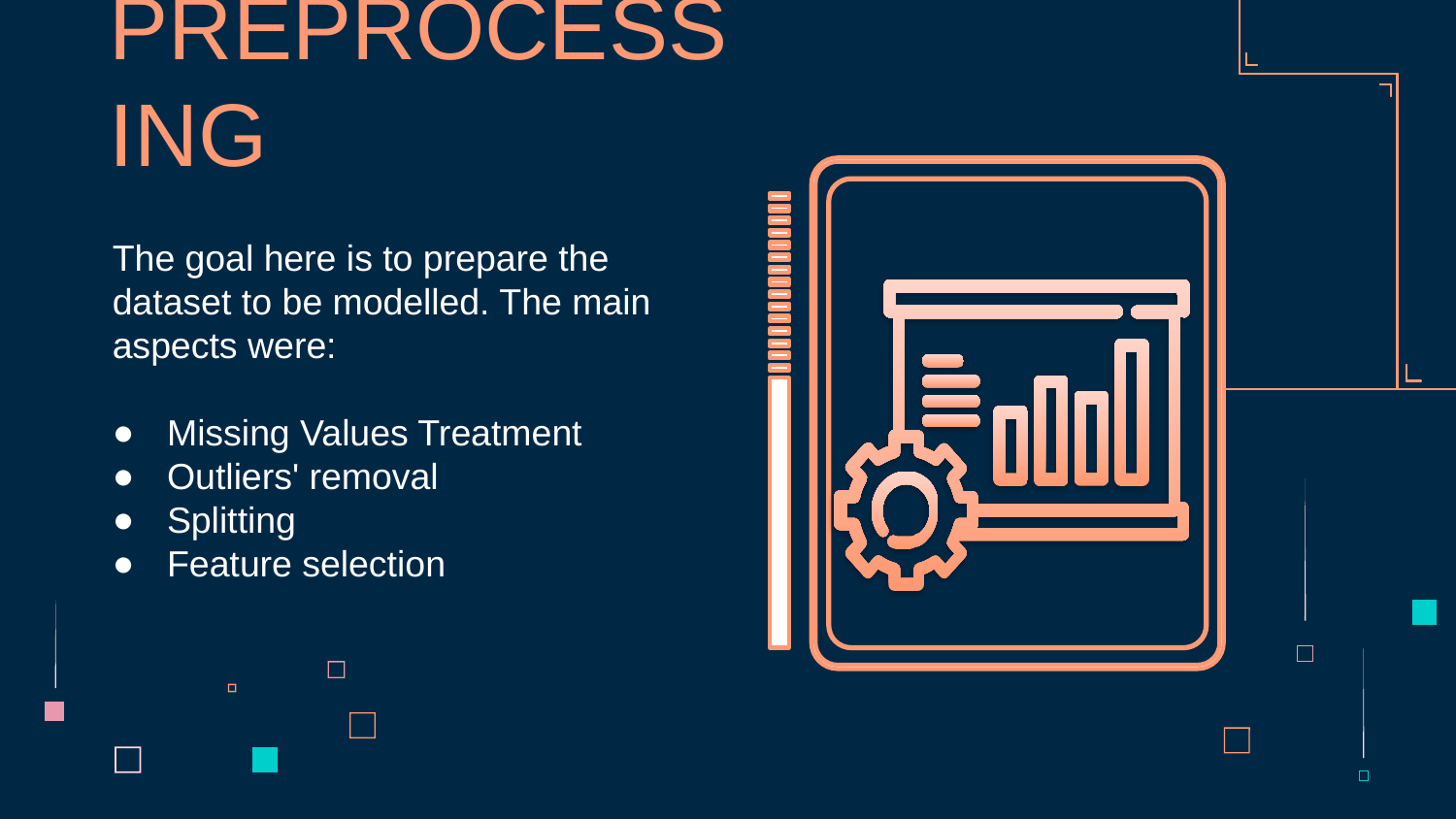

# PREPROCESSING

The goal here is to prepare the dataset to be modelled. The main aspects were:

Missing Values Treatment
Outliers' removal
Splitting
Feature selection